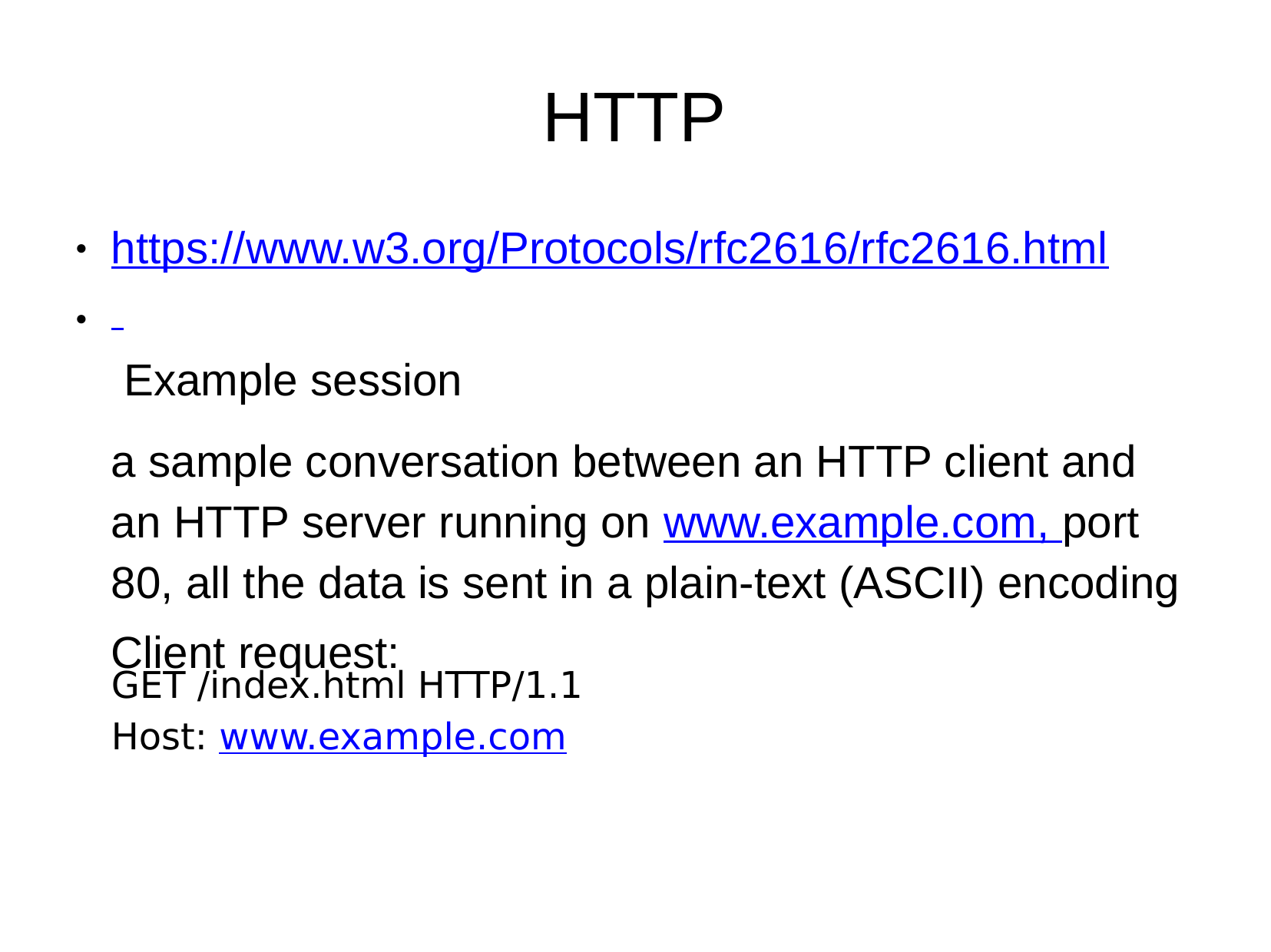

# HTTP
https://www.w3.org/Protocols/rfc2616/rfc2616.html  Example session
a sample conversation between an HTTP client and  an HTTP server running on www.example.com, port  80, all the data is sent in a plain-text (ASCII) encoding
Client request:
●
●
GET /index.html HTTP/1.1  Host: www.example.com